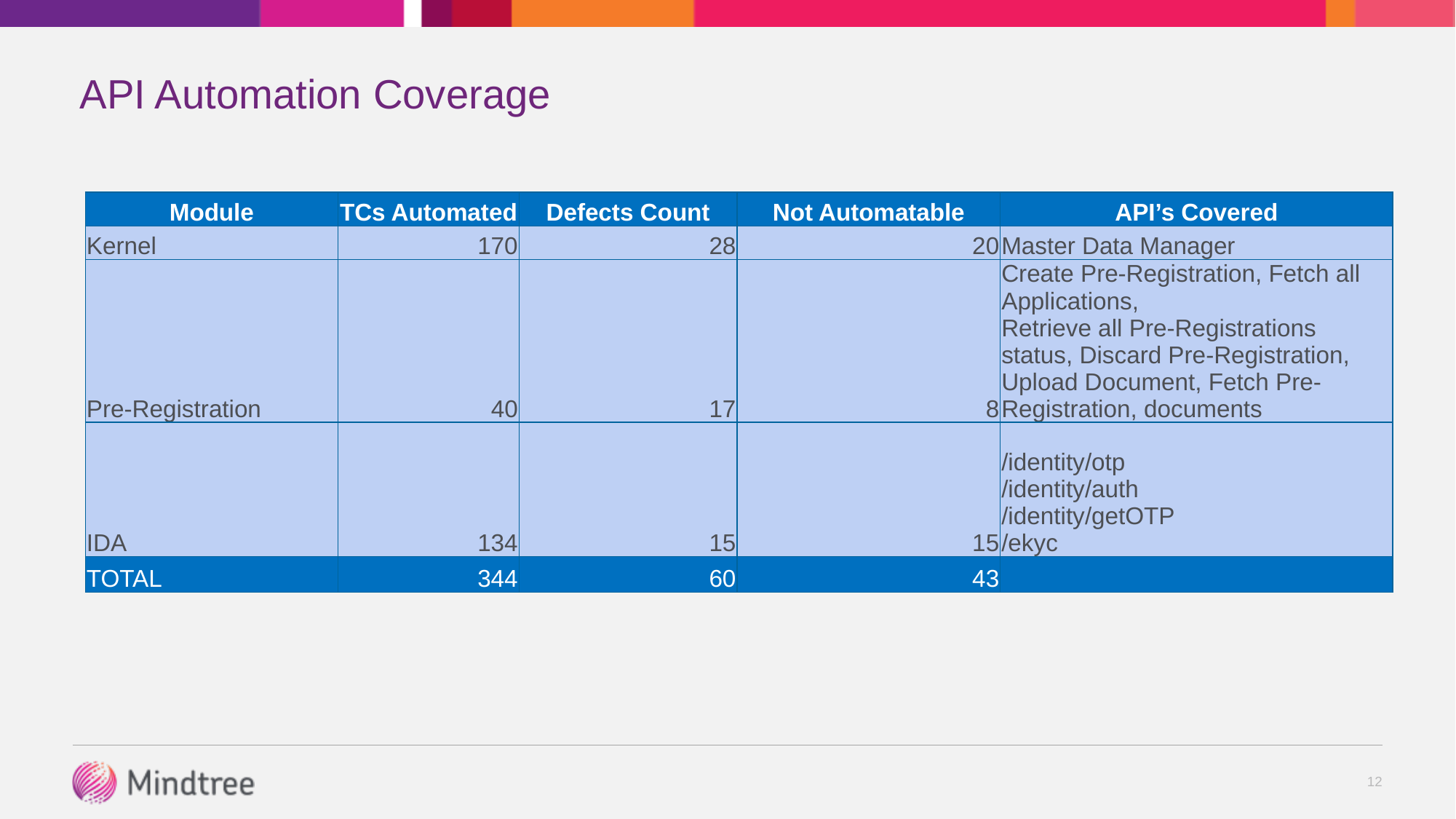

# API Automation Coverage
| Module | TCs Automated | Defects Count | Not Automatable | API’s Covered |
| --- | --- | --- | --- | --- |
| Kernel | 170 | 28 | 20 | Master Data Manager |
| Pre-Registration | 40 | 17 | 8 | Create Pre-Registration, Fetch all Applications, Retrieve all Pre-Registrations status, Discard Pre-Registration, Upload Document, Fetch Pre-Registration, documents |
| IDA | 134 | 15 | 15 | /identity/otp /identity/auth /identity/getOTP /ekyc |
| TOTAL | 344 | 60 | 43 |  |
12